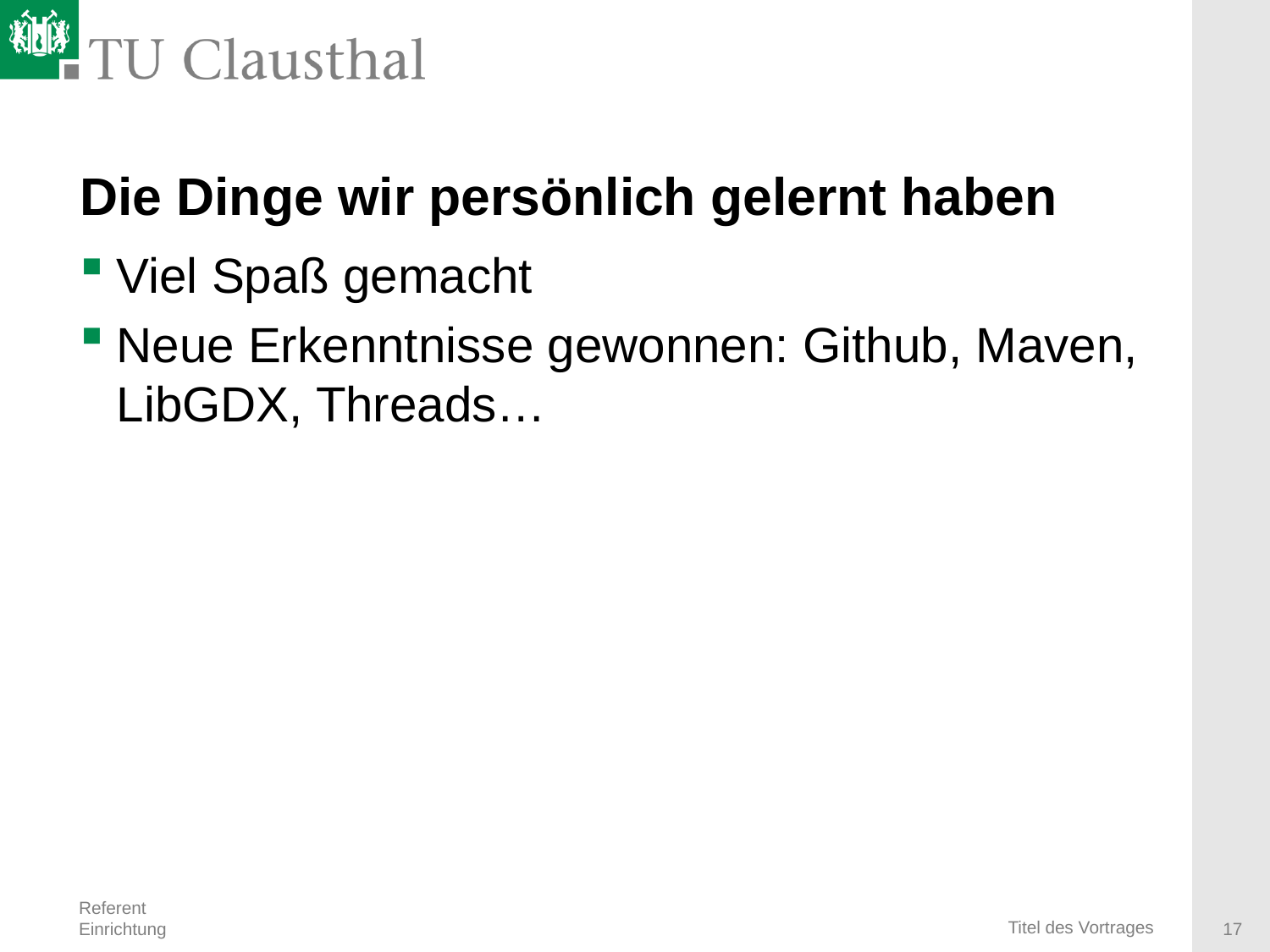

# Die Dinge wir persönlich gelernt haben
Viel Spaß gemacht
Neue Erkenntnisse gewonnen: Github, Maven, LibGDX, Threads…